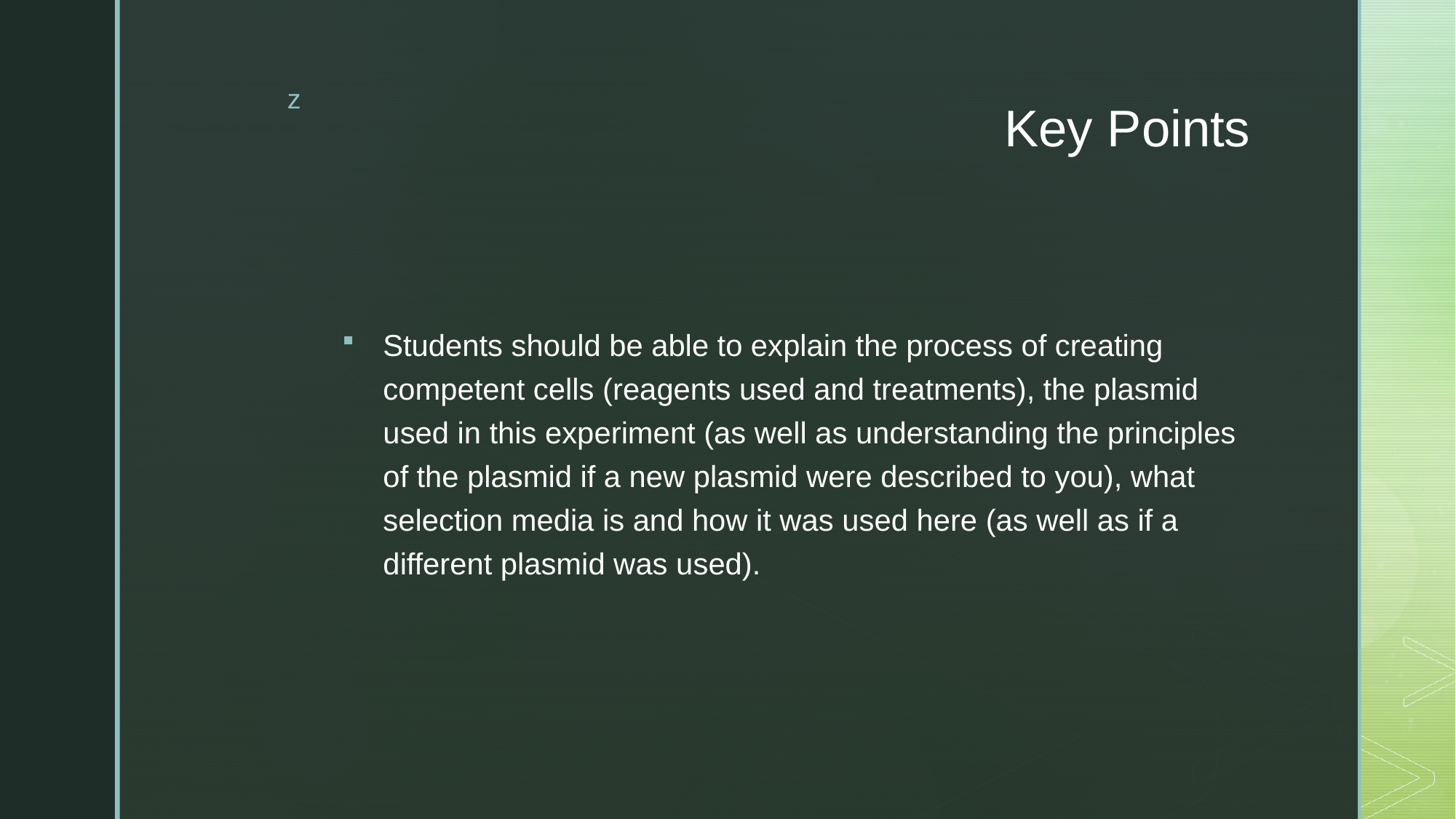

# Key Points
Students should be able to explain the process of creating competent cells (reagents used and treatments), the plasmid used in this experiment (as well as understanding the principles of the plasmid if a new plasmid were described to you), what selection media is and how it was used here (as well as if a different plasmid was used).